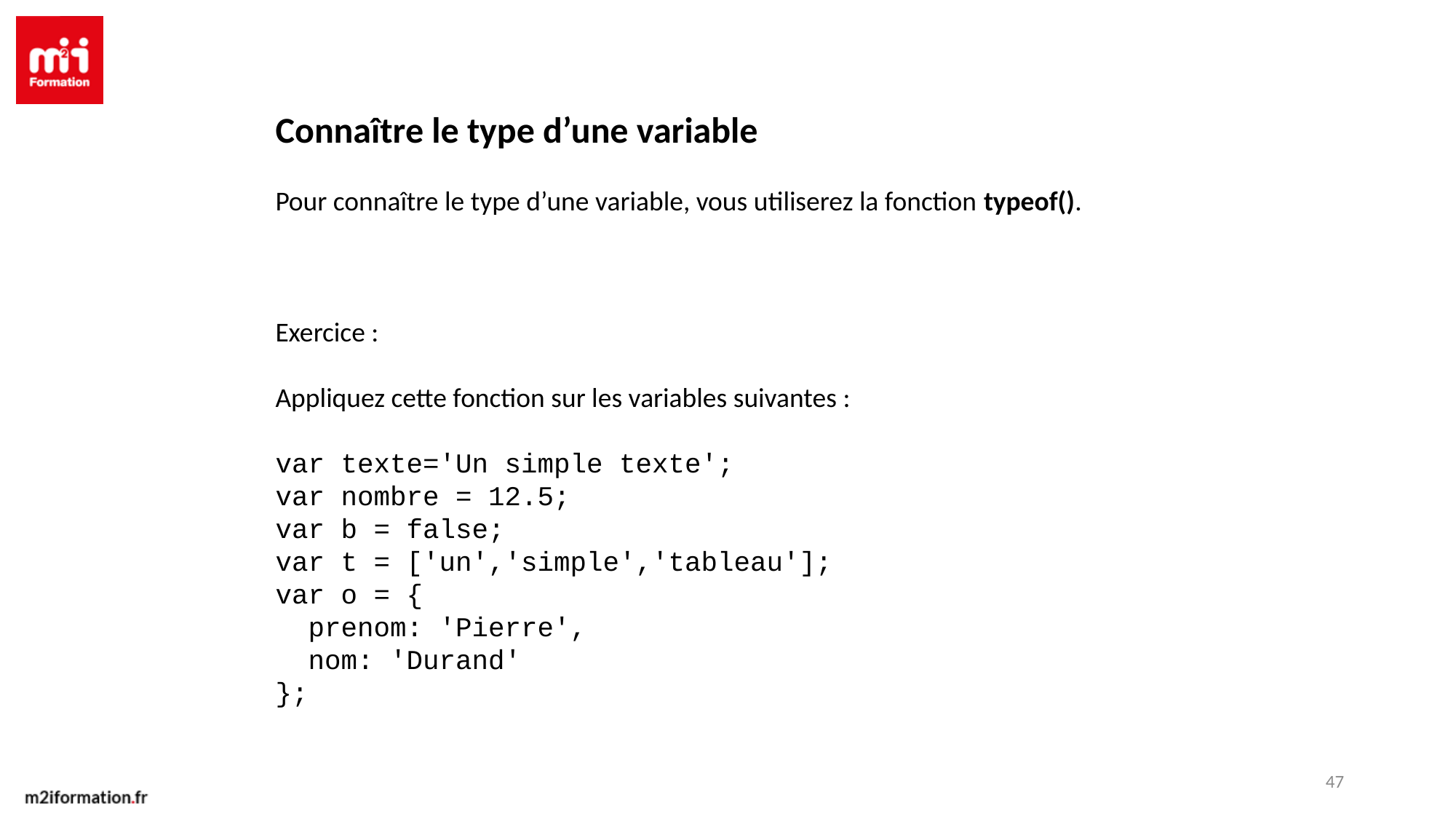

Connaître le type d’une variable

Pour connaître le type d’une variable, vous utiliserez la fonction typeof().

Exercice :

Appliquez cette fonction sur les variables suivantes :

var texte='Un simple texte';
var nombre = 12.5;
var b = false;
var t = ['un','simple','tableau'];
var o = {
  prenom: 'Pierre',
  nom: 'Durand'
};
47